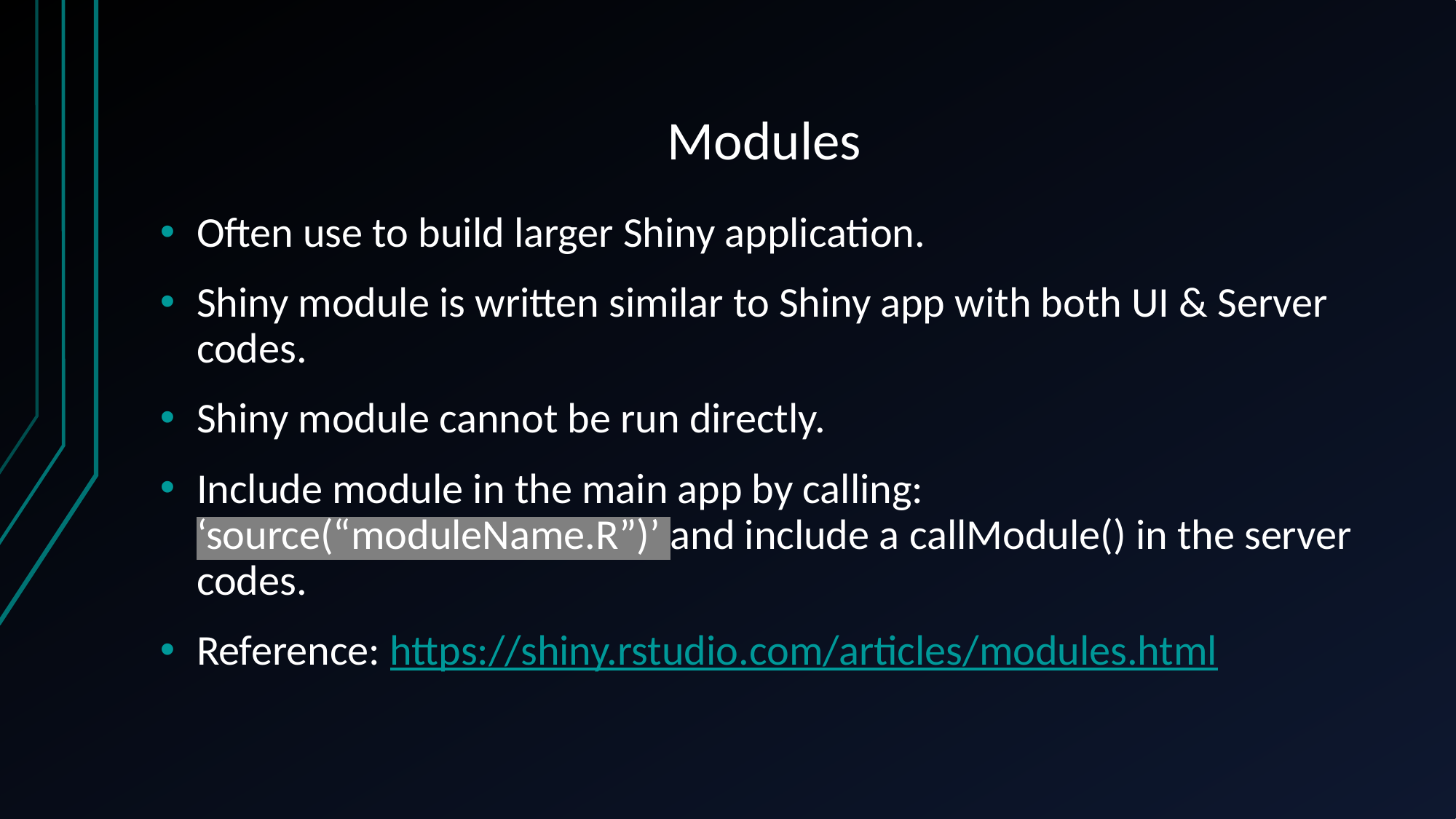

# Modules
Often use to build larger Shiny application.
Shiny module is written similar to Shiny app with both UI & Server codes.
Shiny module cannot be run directly.
Include module in the main app by calling: ‘source(“moduleName.R”)’ and include a callModule() in the server codes.
Reference: https://shiny.rstudio.com/articles/modules.html